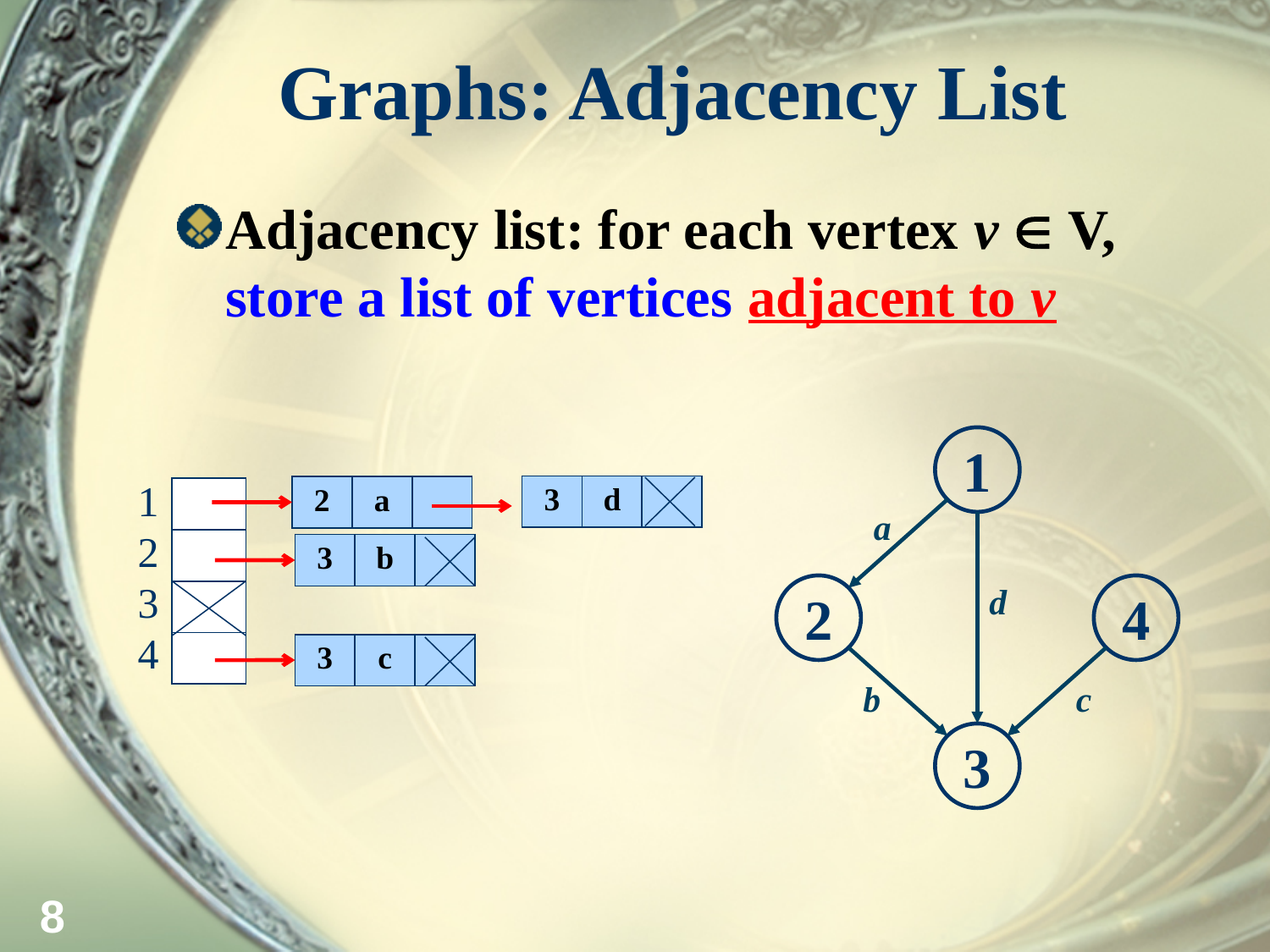

# Graphs: Adjacency List
Adjacency list: for each vertex v ∈ V, store a list of vertices adjacent to v

1
1
2
3
4
| 3 | d |  |
| --- | --- | --- |
| 2 | a |  |
| --- | --- | --- |
|  |
| --- |
|  |
|  |
|  |
a
| 3 | b |  |
| --- | --- | --- |
d
2
4
| 3 | c |  |
| --- | --- | --- |
b
c
3
8